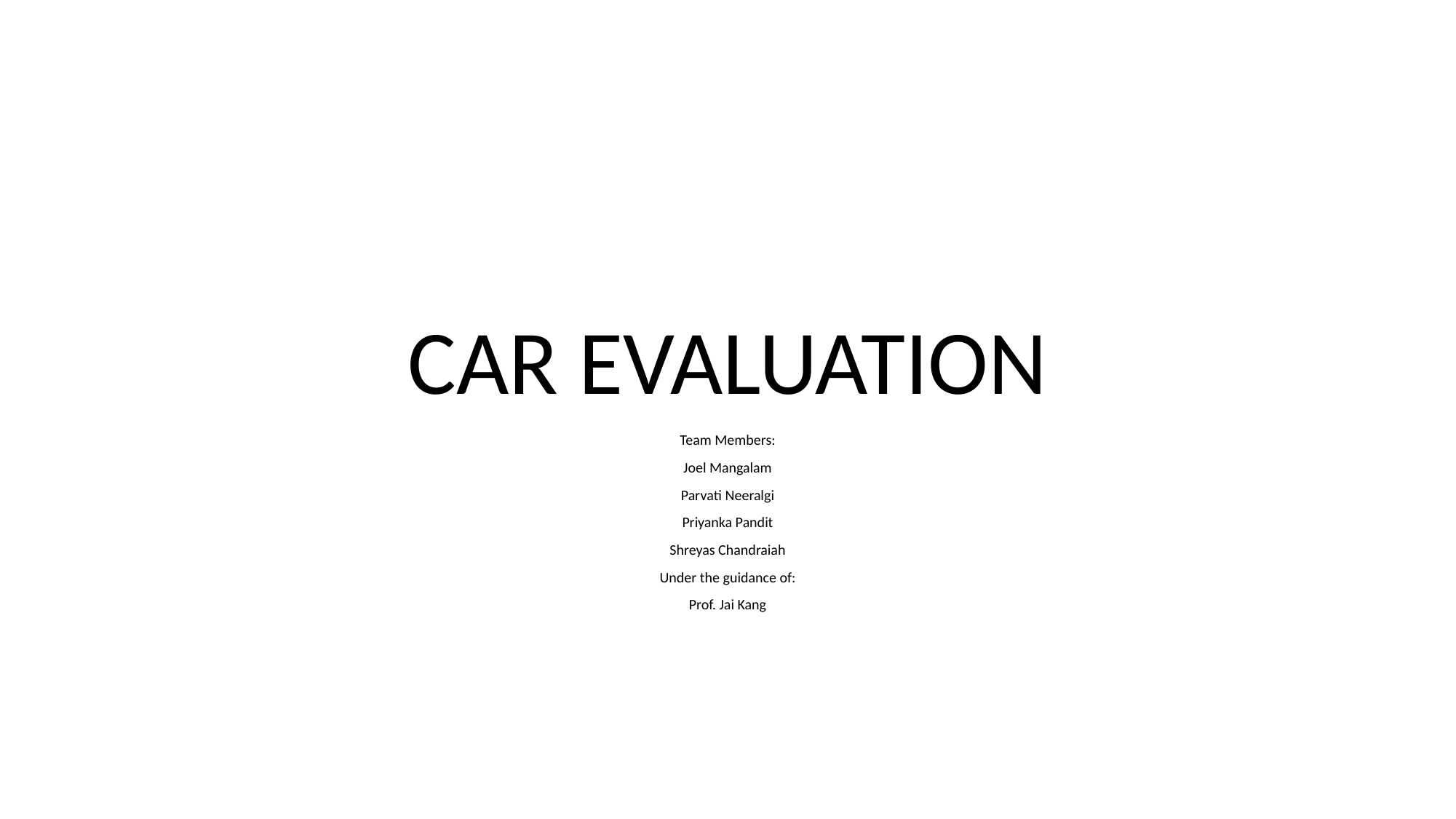

# CAR EVALUATION
Team Members:
Joel Mangalam
Parvati Neeralgi
Priyanka Pandit
Shreyas Chandraiah
Under the guidance of:
Prof. Jai Kang